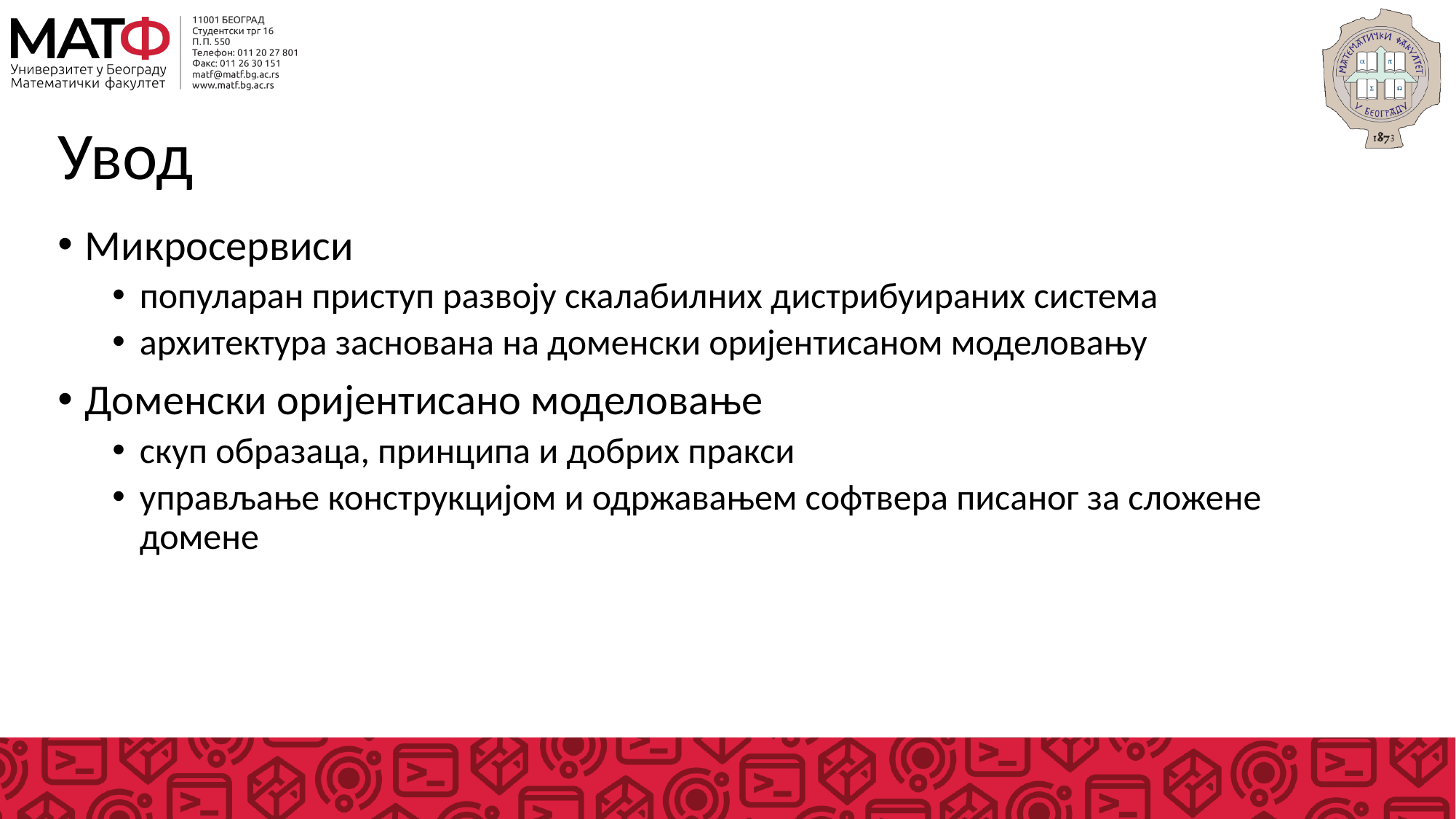

# Увод
Микросервиси
популаран приступ развоју скалабилних дистрибуираних система
архитектура заснована на доменски оријентисаном моделовању
Доменски оријентисано моделовање
скуп образаца, принципа и добрих пракси
управљање конструкцијом и одржавањем софтвера писаног за сложене домене